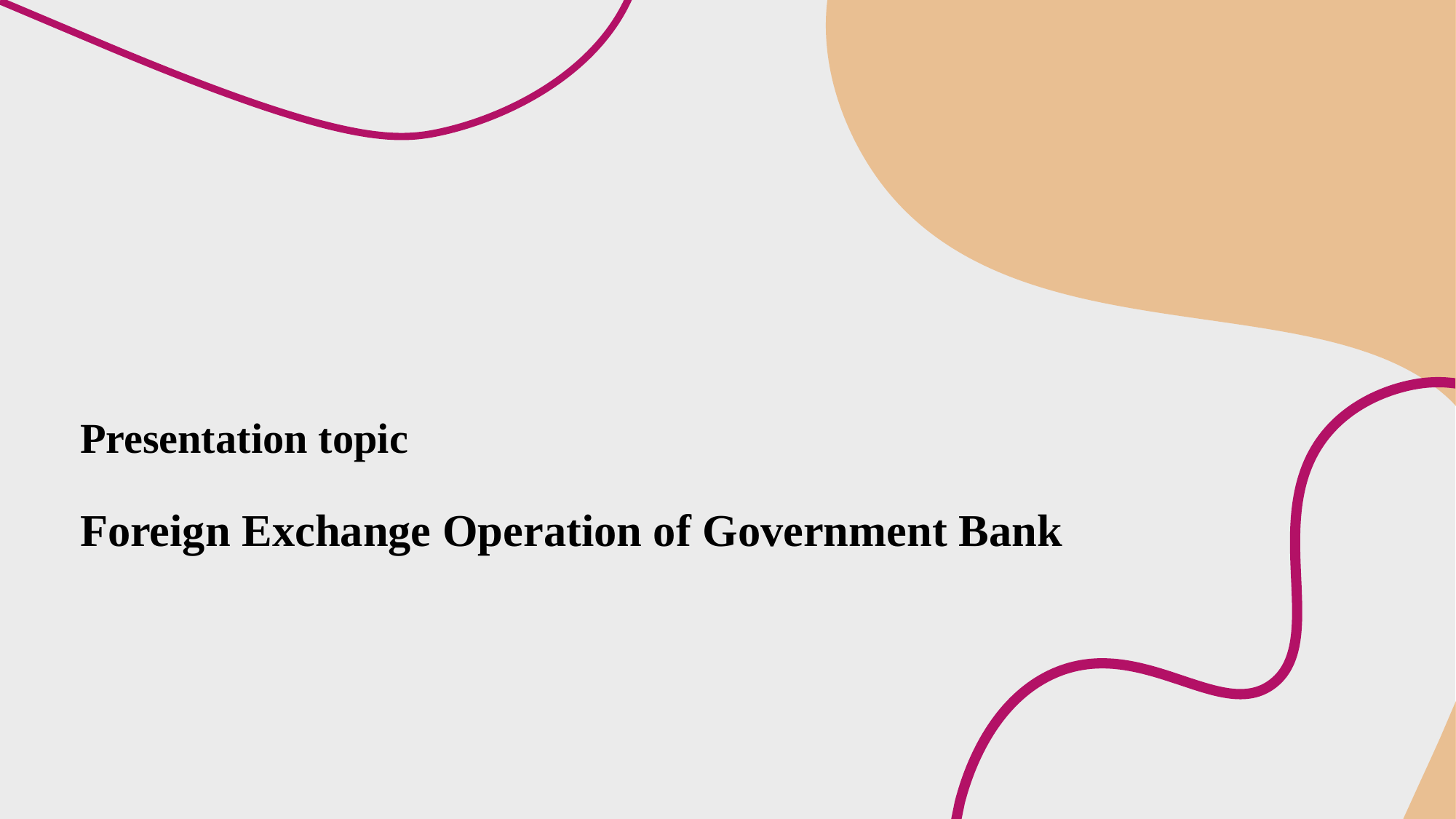

# Presentation topic Foreign Exchange Operation of Government Bank